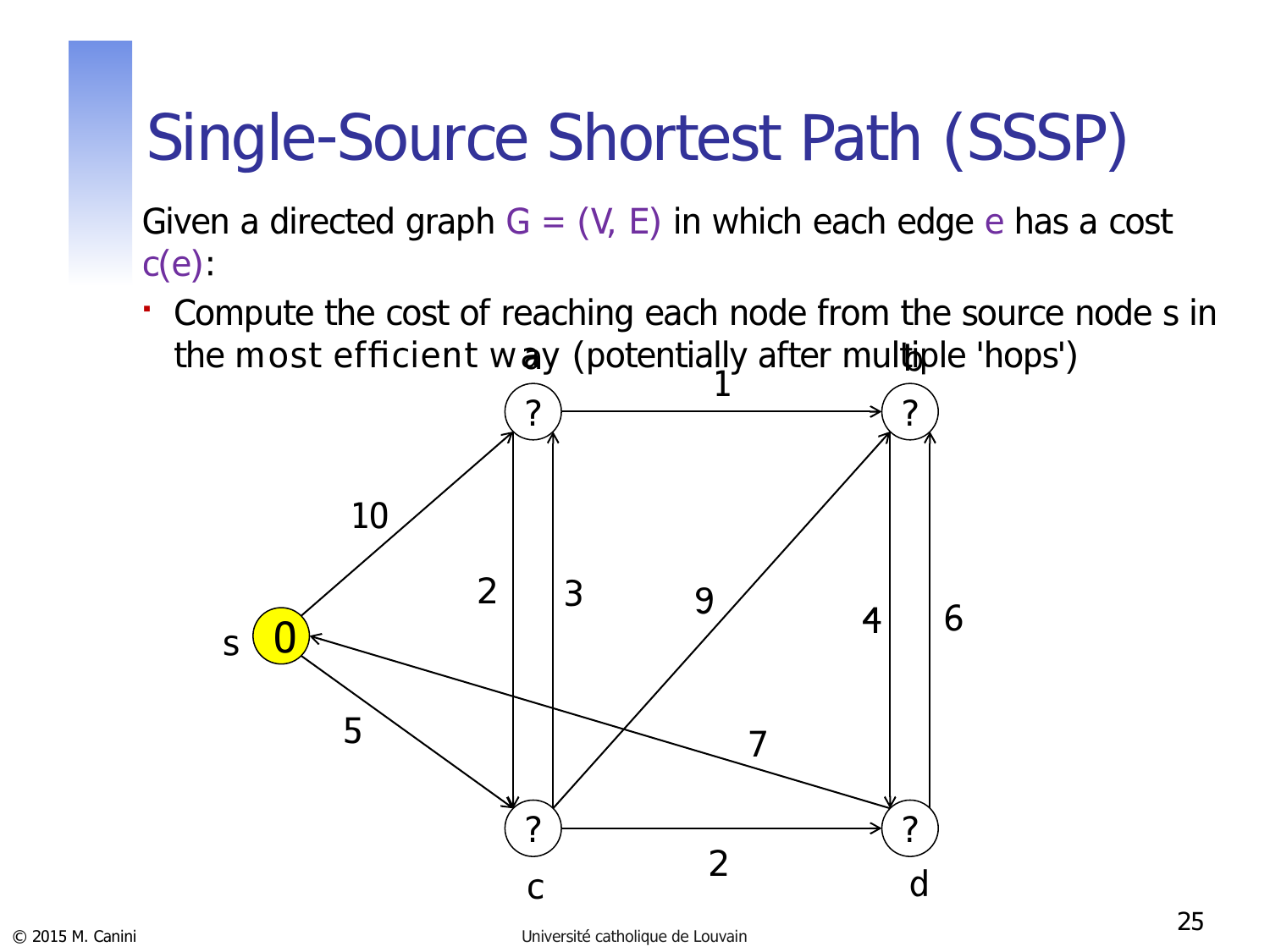

# Single-Source Shortest Path (SSSP)
Given a directed graph G = (V, E) in which each edge e has a cost c(e):
Compute the cost of reaching each node from the source node s in the most efficient way (potentially after multiple 'hops')
a
b
1
?
?
10
2
3
9
6
4
0
s
5
7
?
?
2
d
c
25
Université catholique de Louvain